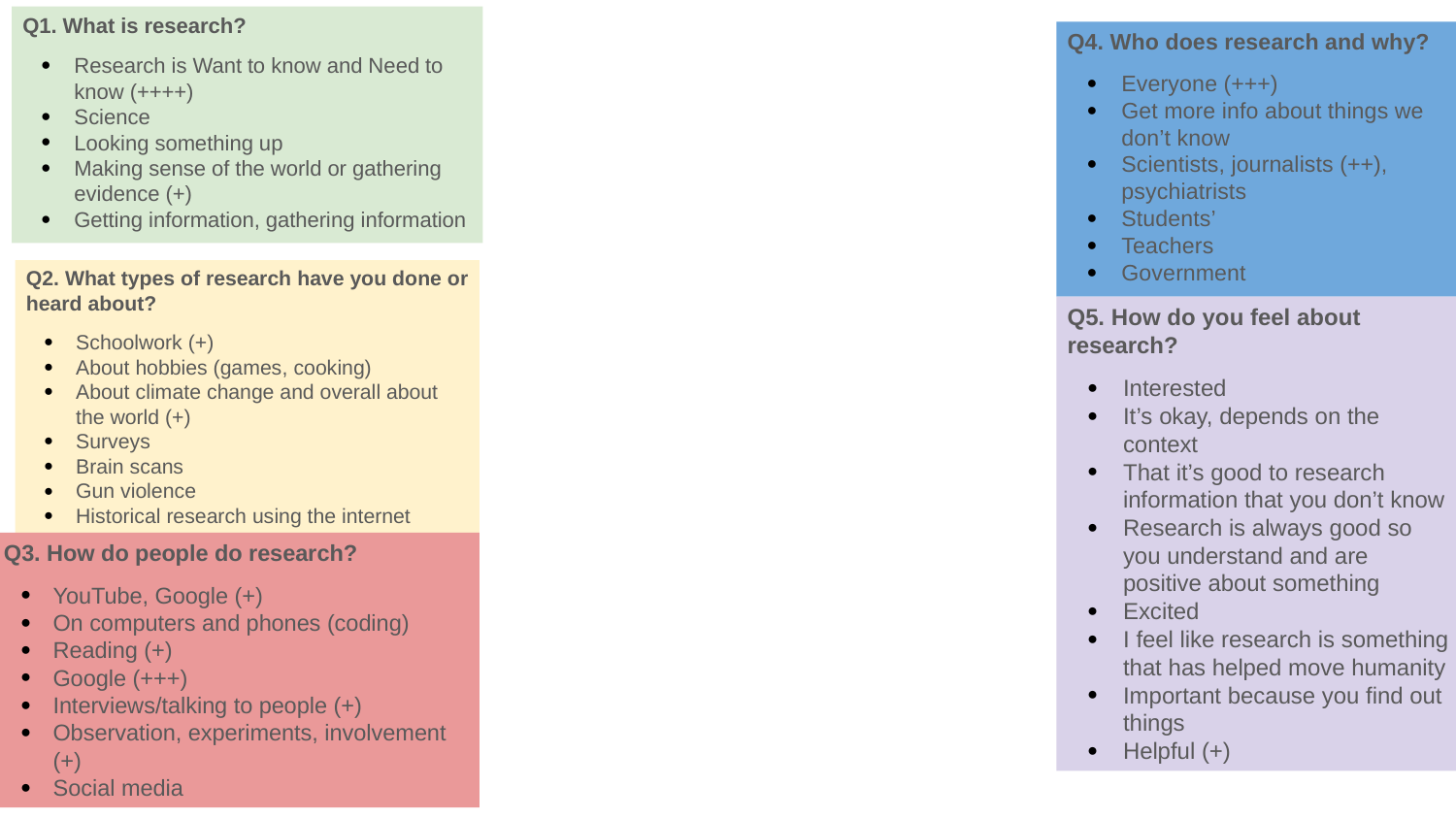

Q1. What is research?
Research is Want to know and Need to know (++++)
Science
Looking something up
Making sense of the world or gathering evidence (+)
Getting information, gathering information
Q4. Who does research and why?
Everyone (+++)
Get more info about things we don’t know
Scientists, journalists (++), psychiatrists
Students’
Teachers
Government
Q2. What types of research have you done or heard about?
Schoolwork (+)
About hobbies (games, cooking)
About climate change and overall about the world (+)
Surveys
Brain scans
Gun violence
Historical research using the internet
Q5. How do you feel about research?
Interested
It’s okay, depends on the context
That it’s good to research information that you don’t know
Research is always good so you understand and are positive about something
Excited
I feel like research is something that has helped move humanity
Important because you find out things
Helpful (+)
Q3. How do people do research?
YouTube, Google (+)
On computers and phones (coding)
Reading (+)
Google (+++)
Interviews/talking to people (+)
Observation, experiments, involvement (+)
Social media